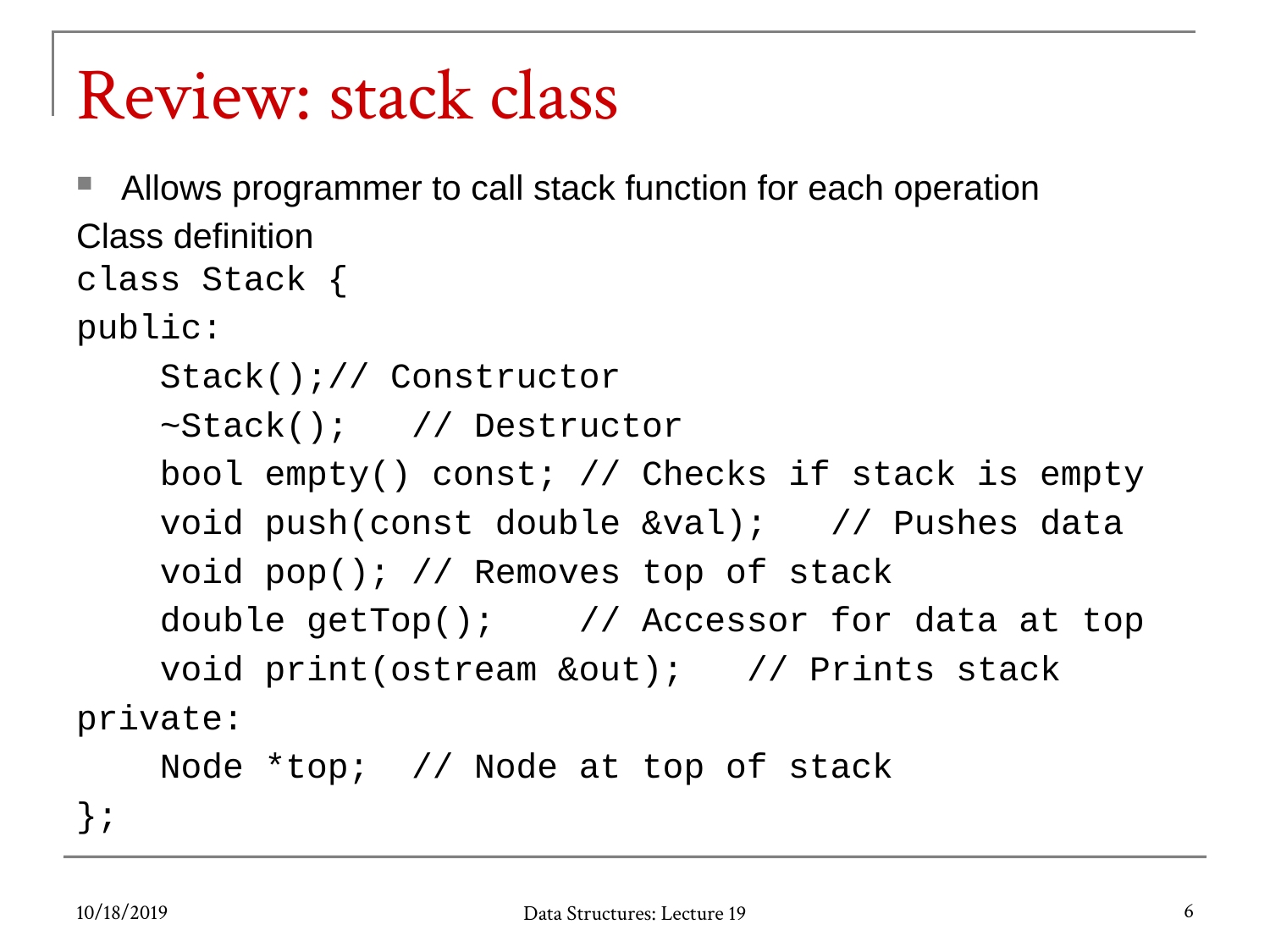

# Review: stack class
Allows programmer to call stack function for each operation
Class definition
class Stack {
public:
 	Stack();			// Constructor
 	~Stack();			// Destructor
 	bool empty() const;	// Checks if stack is empty
 	void push(const double &val);	// Pushes data
 	void pop();		// Removes top of stack
	double getTop();	// Accessor for data at top
	void print(ostream &out);	// Prints stack
private:
	Node *top;		// Node at top of stack
};

10/18/2019
6
Data Structures: Lecture 19